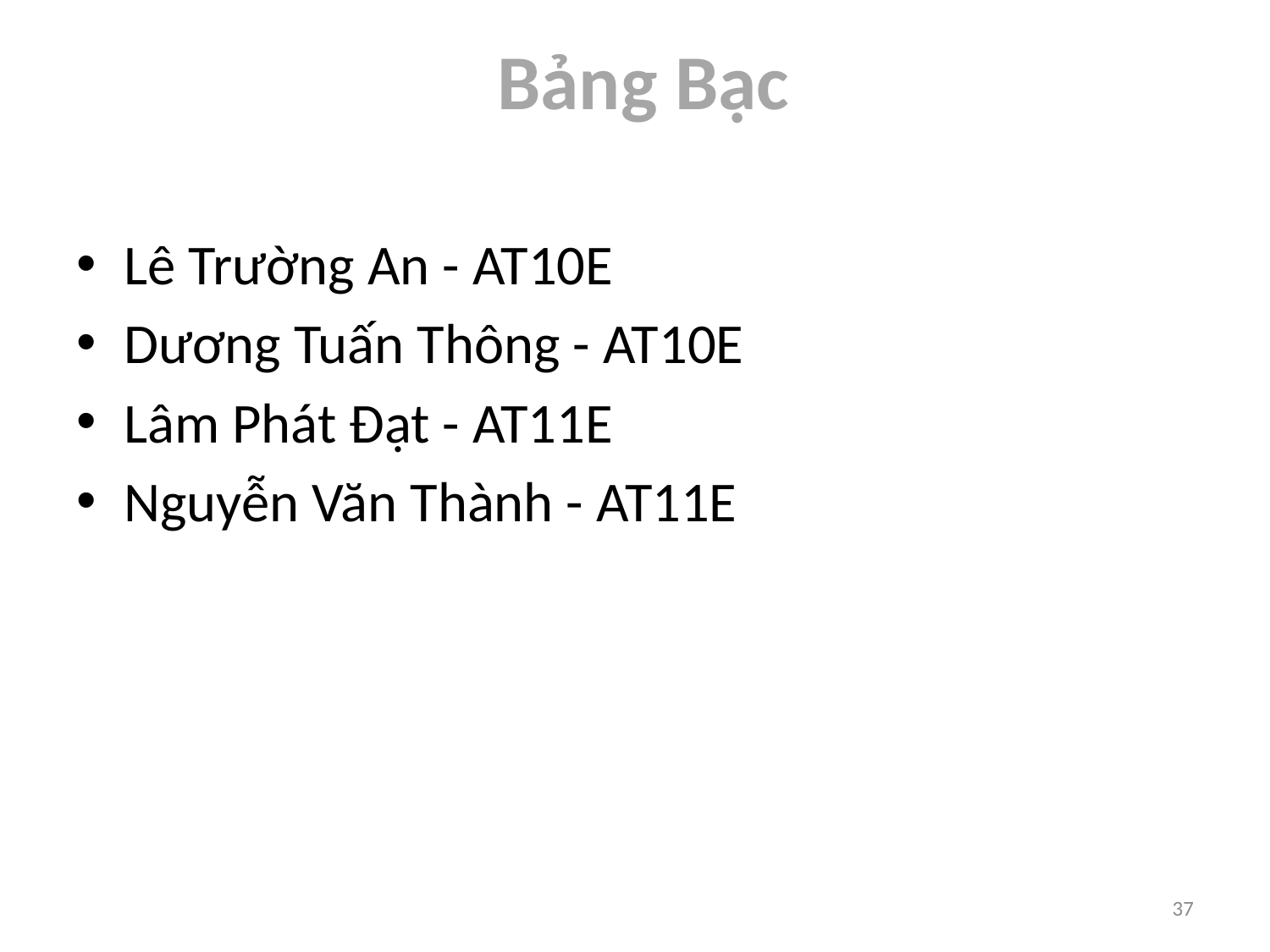

# Bảng Bạc
Lê Trường An - AT10E
Dương Tuấn Thông - AT10E
Lâm Phát Đạt - AT11E
Nguyễn Văn Thành - AT11E

37